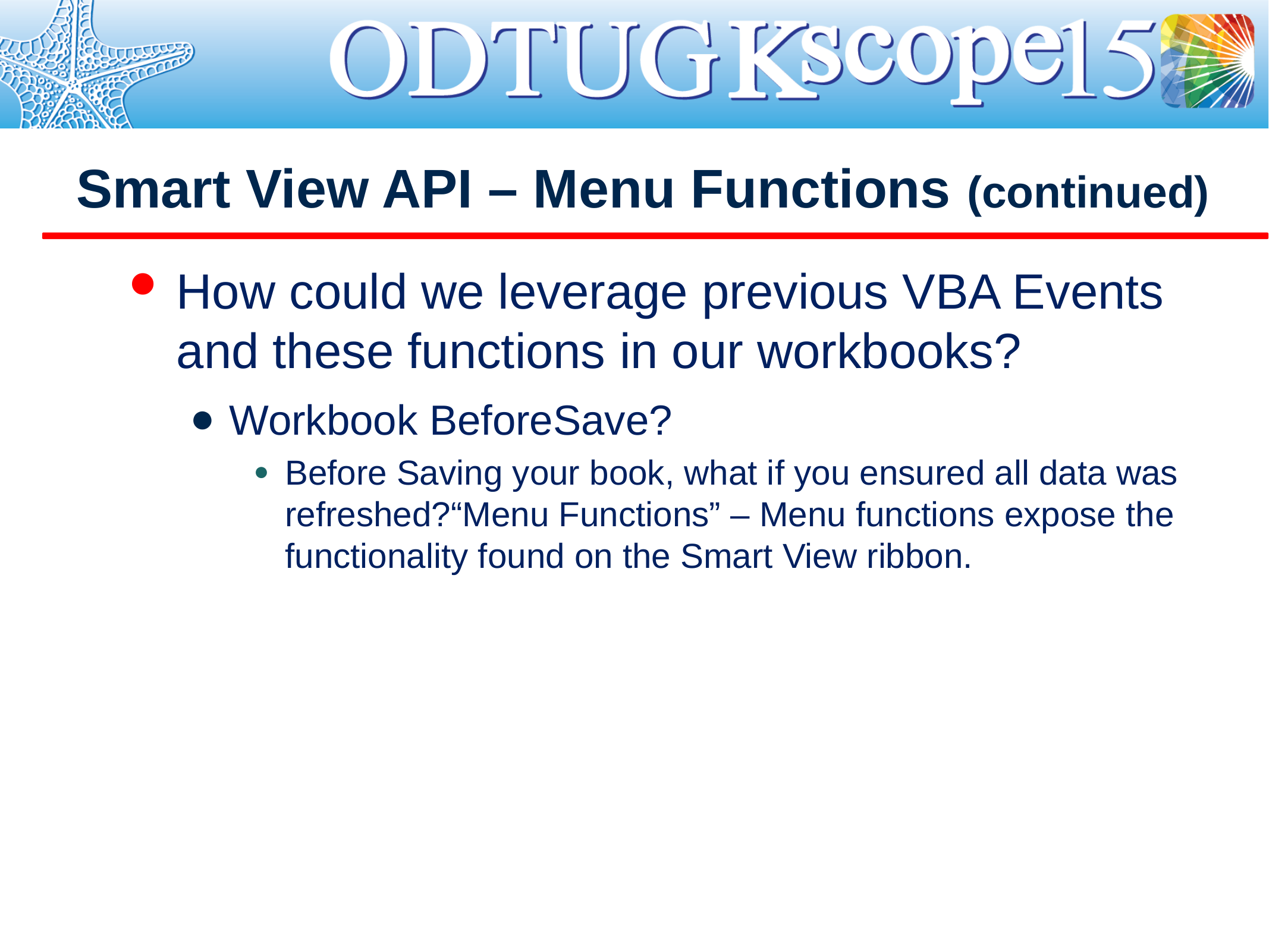

# Smart View API – Menu Functions (continued)
How could we leverage previous VBA Events and these functions in our workbooks?
Workbook BeforeSave?
Before Saving your book, what if you ensured all data was refreshed?“Menu Functions” – Menu functions expose the functionality found on the Smart View ribbon.